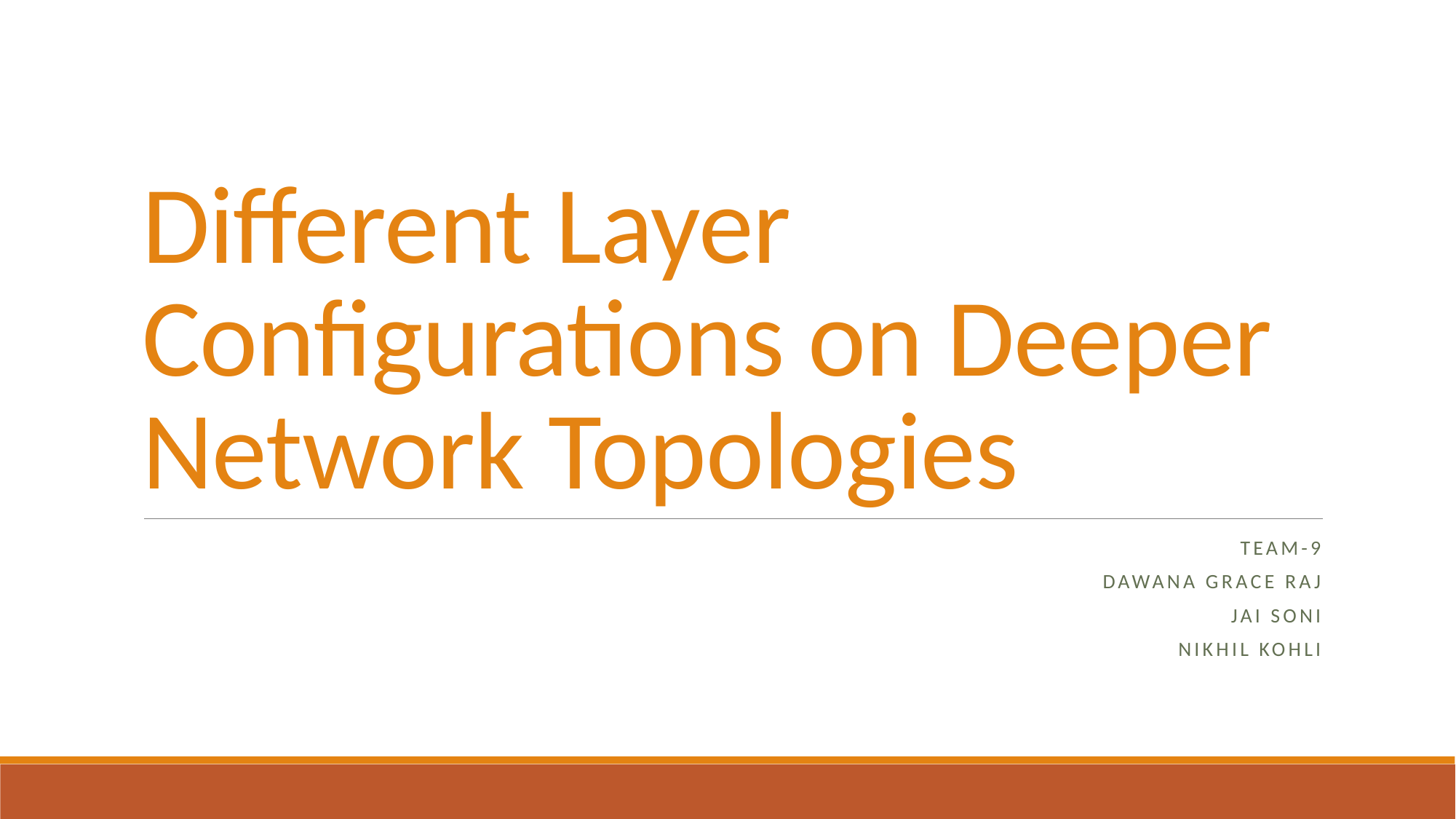

# Different Layer Configurations on Deeper Network Topologies
Team-9
Dawana grace raj
Jai Soni
Nikhil kohli